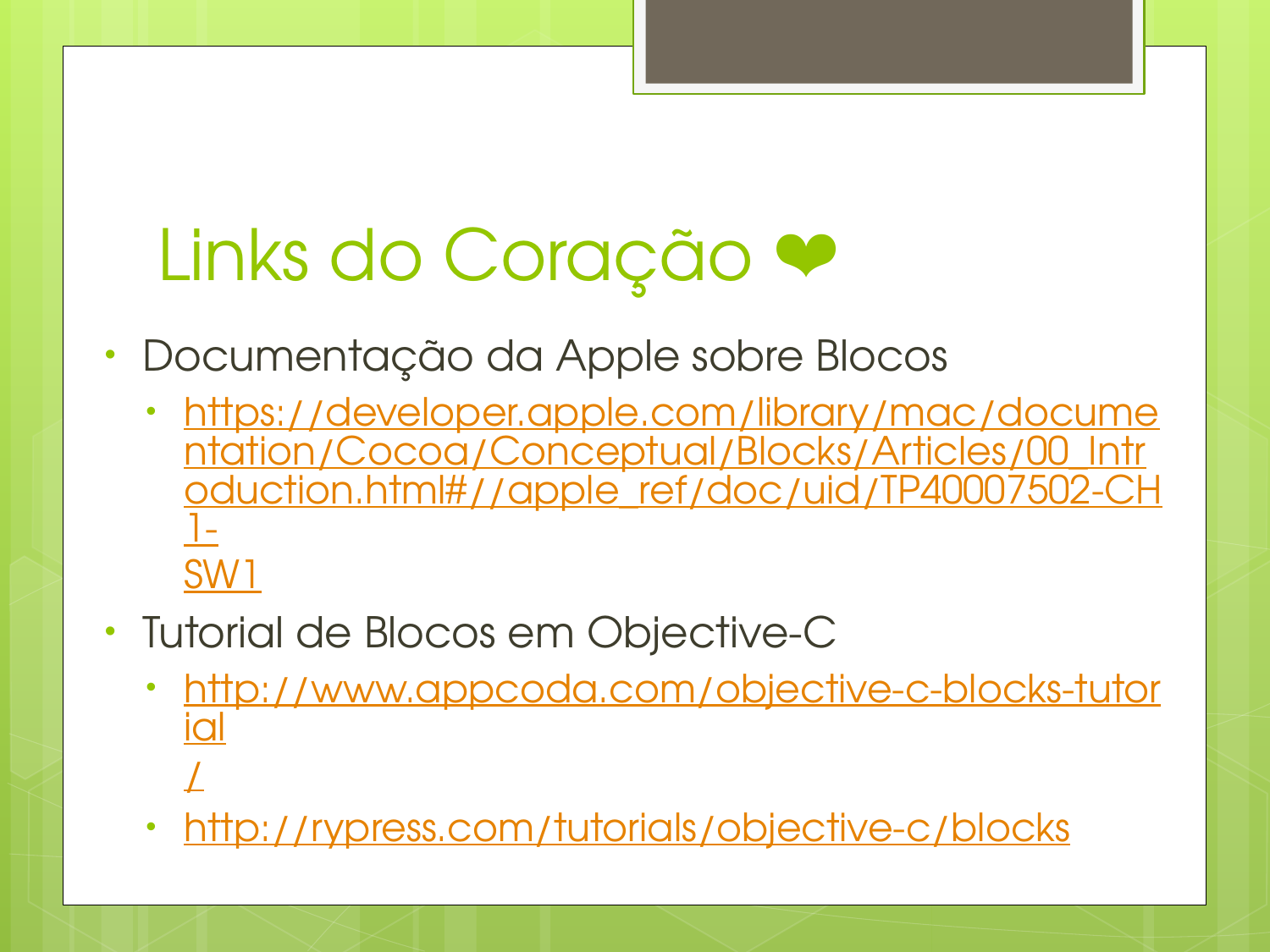

# Links do Coração ❤️
Documentação da Apple sobre Blocos
https://developer.apple.com/library/mac/documentation/Cocoa/Conceptual/Blocks/Articles/00_Introduction.html#//apple_ref/doc/uid/TP40007502-CH1-SW1
Tutorial de Blocos em Objective-C
http://www.appcoda.com/objective-c-blocks-tutorial/
http://rypress.com/tutorials/objective-c/blocks